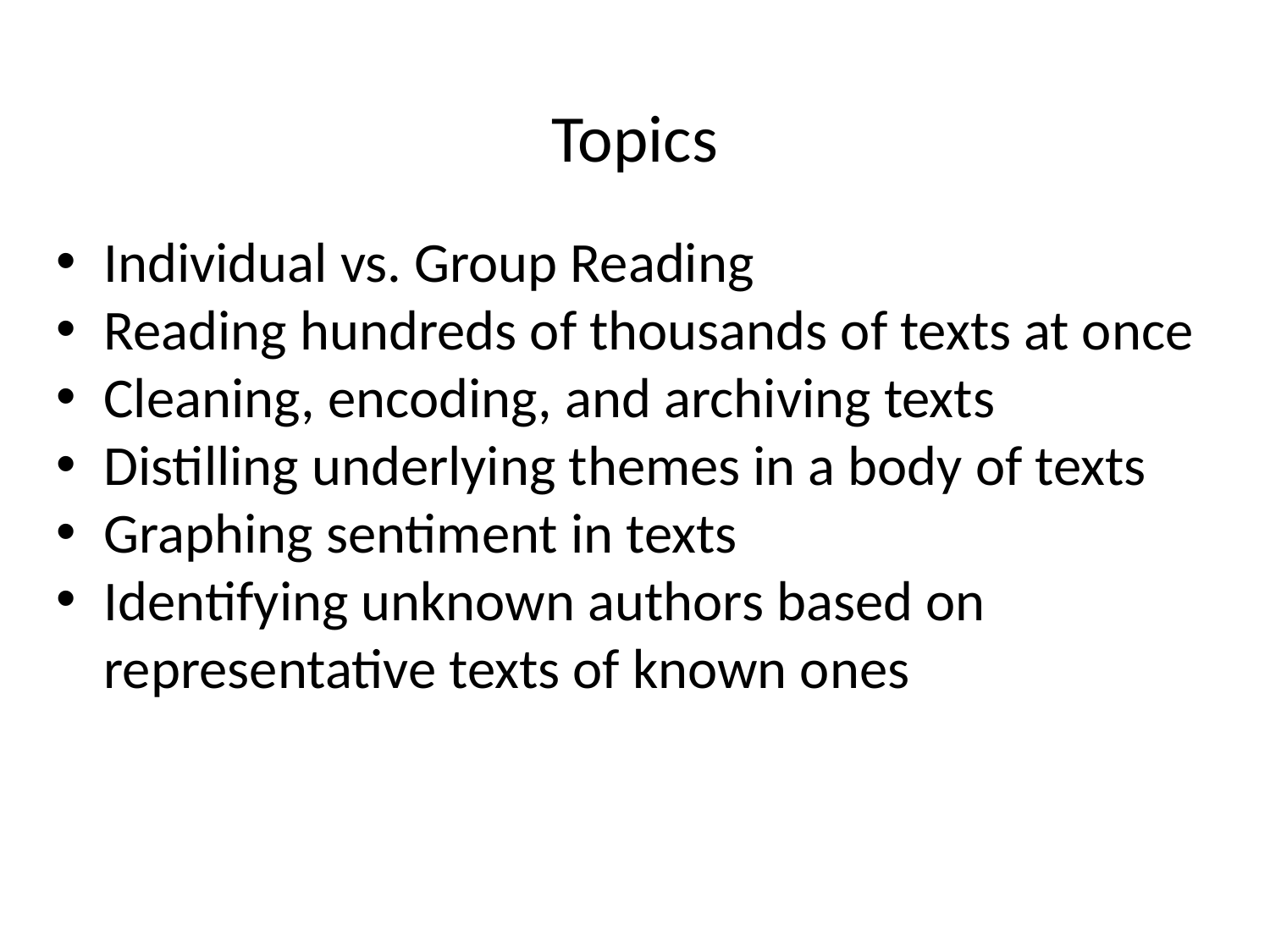

# Topics
Individual vs. Group Reading
Reading hundreds of thousands of texts at once
Cleaning, encoding, and archiving texts
Distilling underlying themes in a body of texts
Graphing sentiment in texts
Identifying unknown authors based on representative texts of known ones